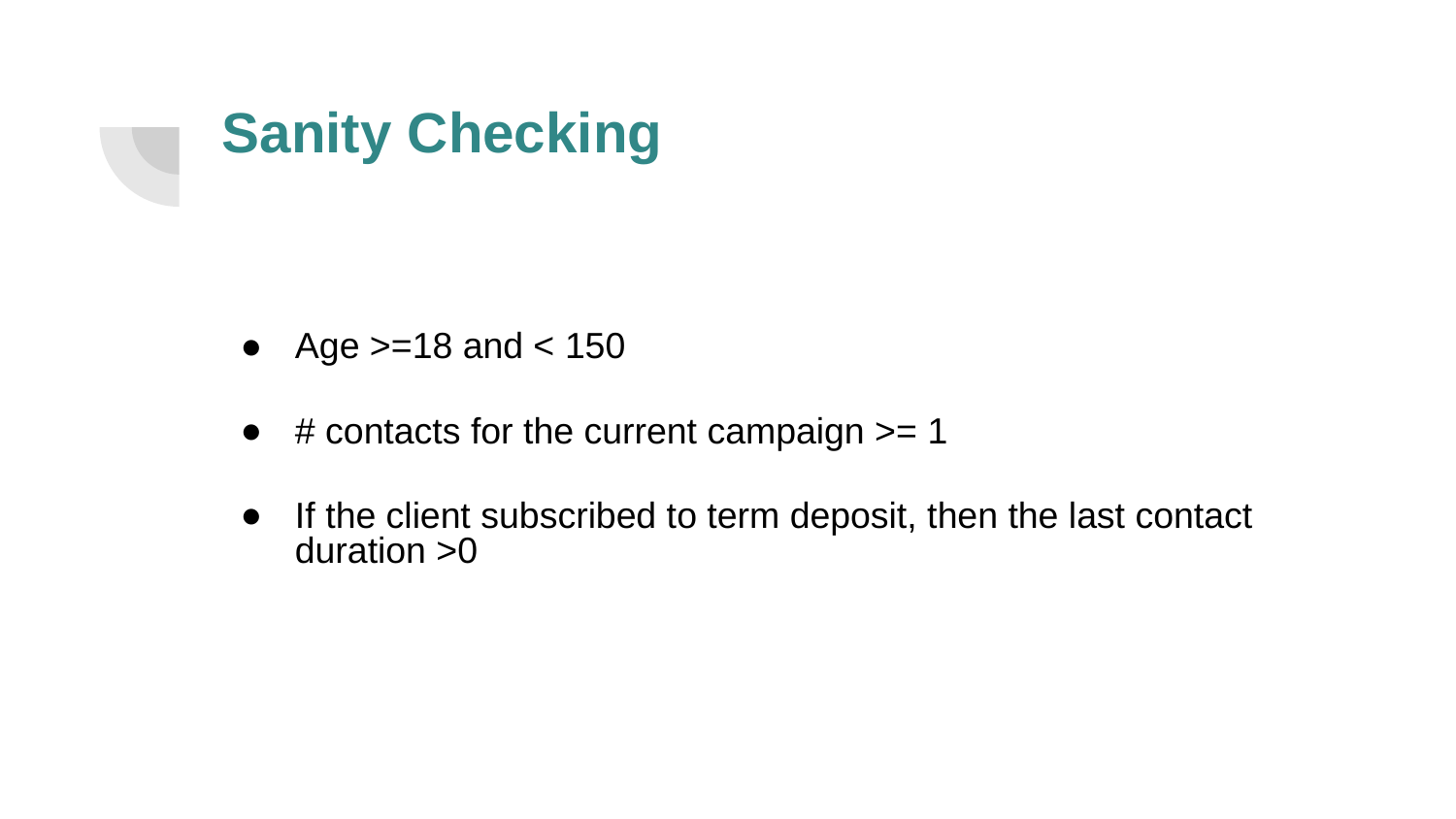

# Sanity Checking
Age >=18 and < 150

# contacts for the current campaign >= 1

If the client subscribed to term deposit, then the last contact duration >0